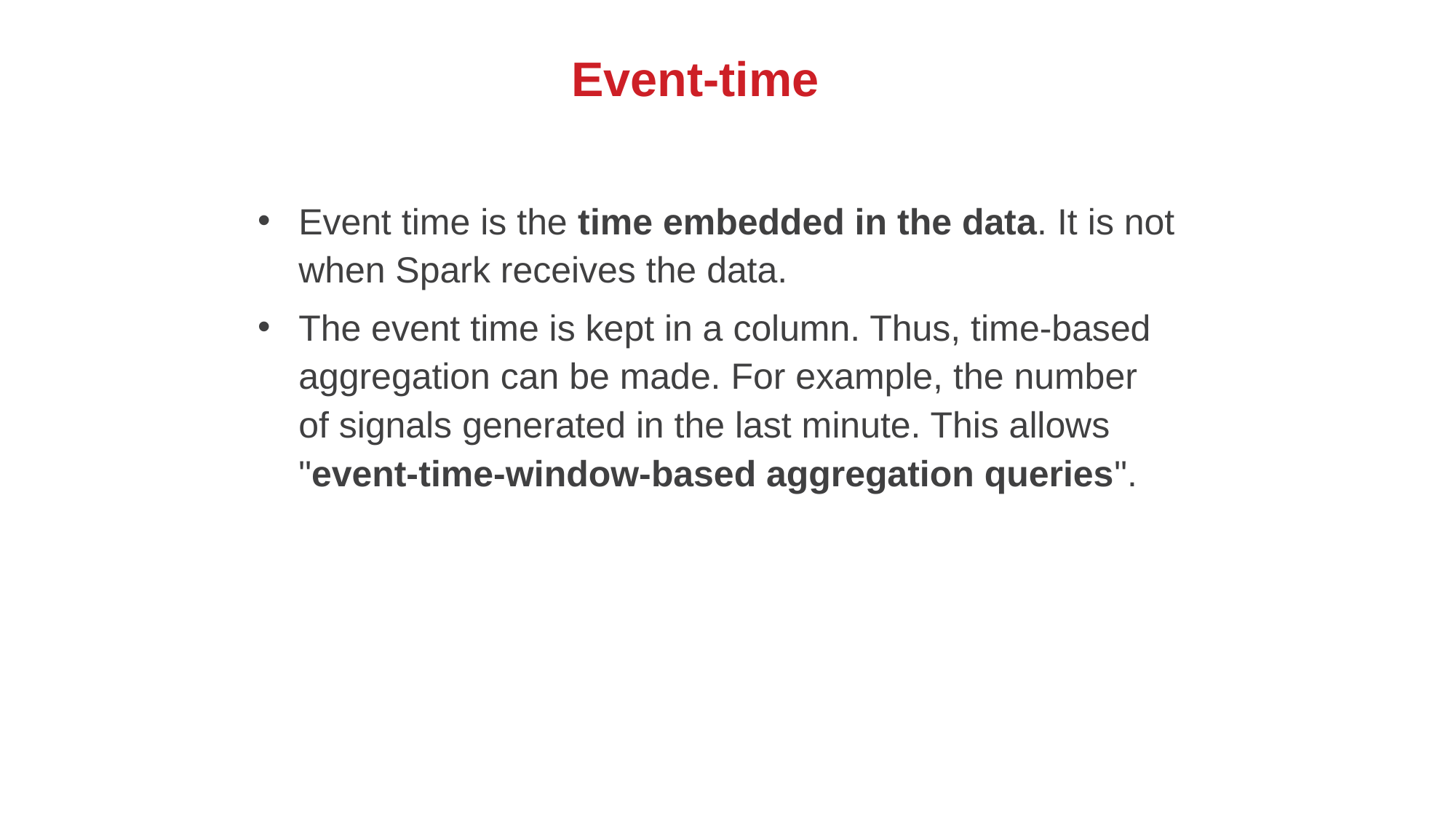

# Event-time
Event time is the time embedded in the data. It is not when Spark receives the data.
The event time is kept in a column. Thus, time-based aggregation can be made. For example, the number of signals generated in the last minute. This allows "event-time-window-based aggregation queries".